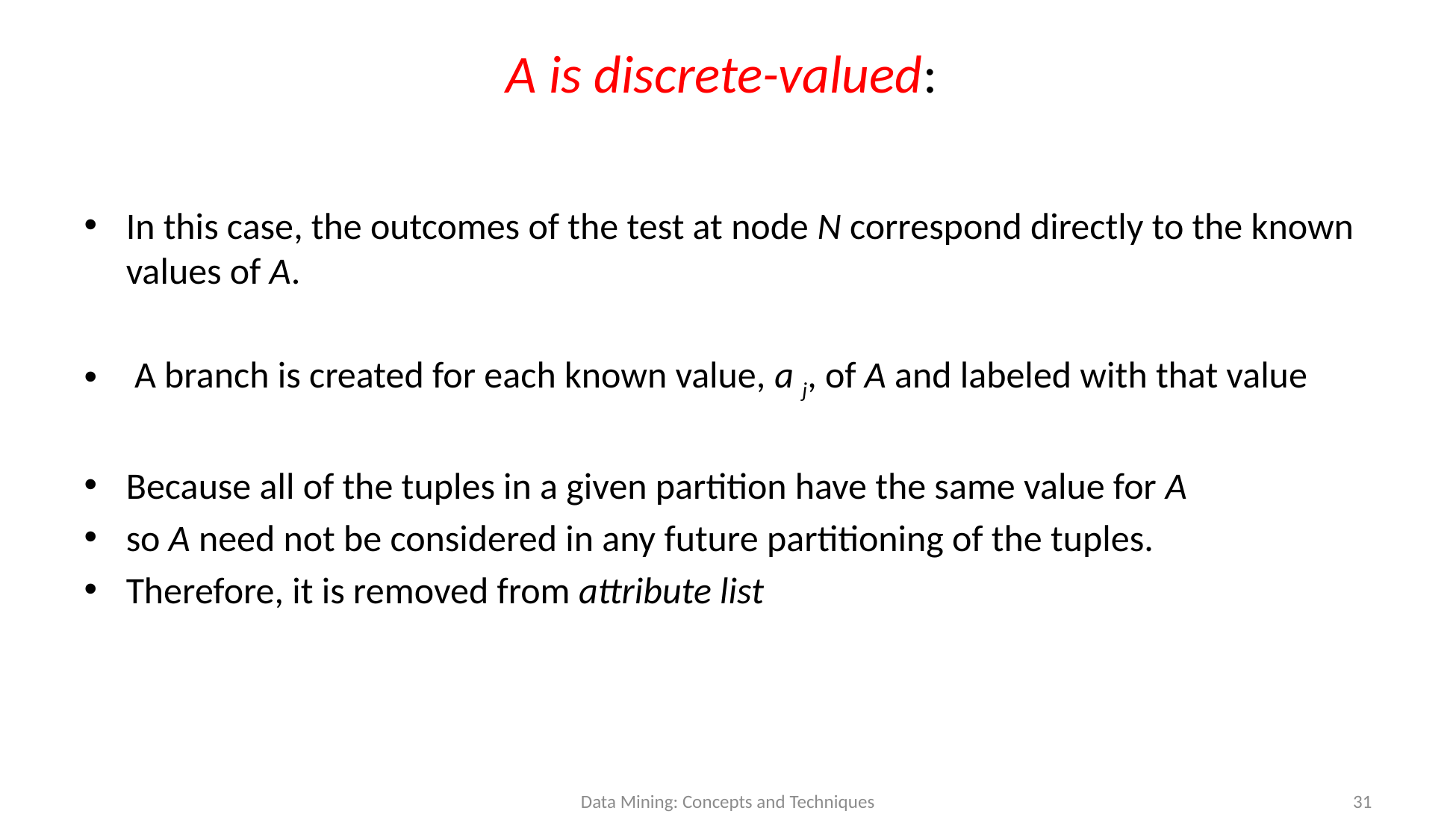

# A is discrete-valued:
In this case, the outcomes of the test at node N correspond directly to the known values of A.

 A branch is created for each known value, a j, of A and labeled with that value

Because all of the tuples in a given partition have the same value for A
so A need not be considered in any future partitioning of the tuples.
Therefore, it is removed from attribute list
Data Mining: Concepts and Techniques
31